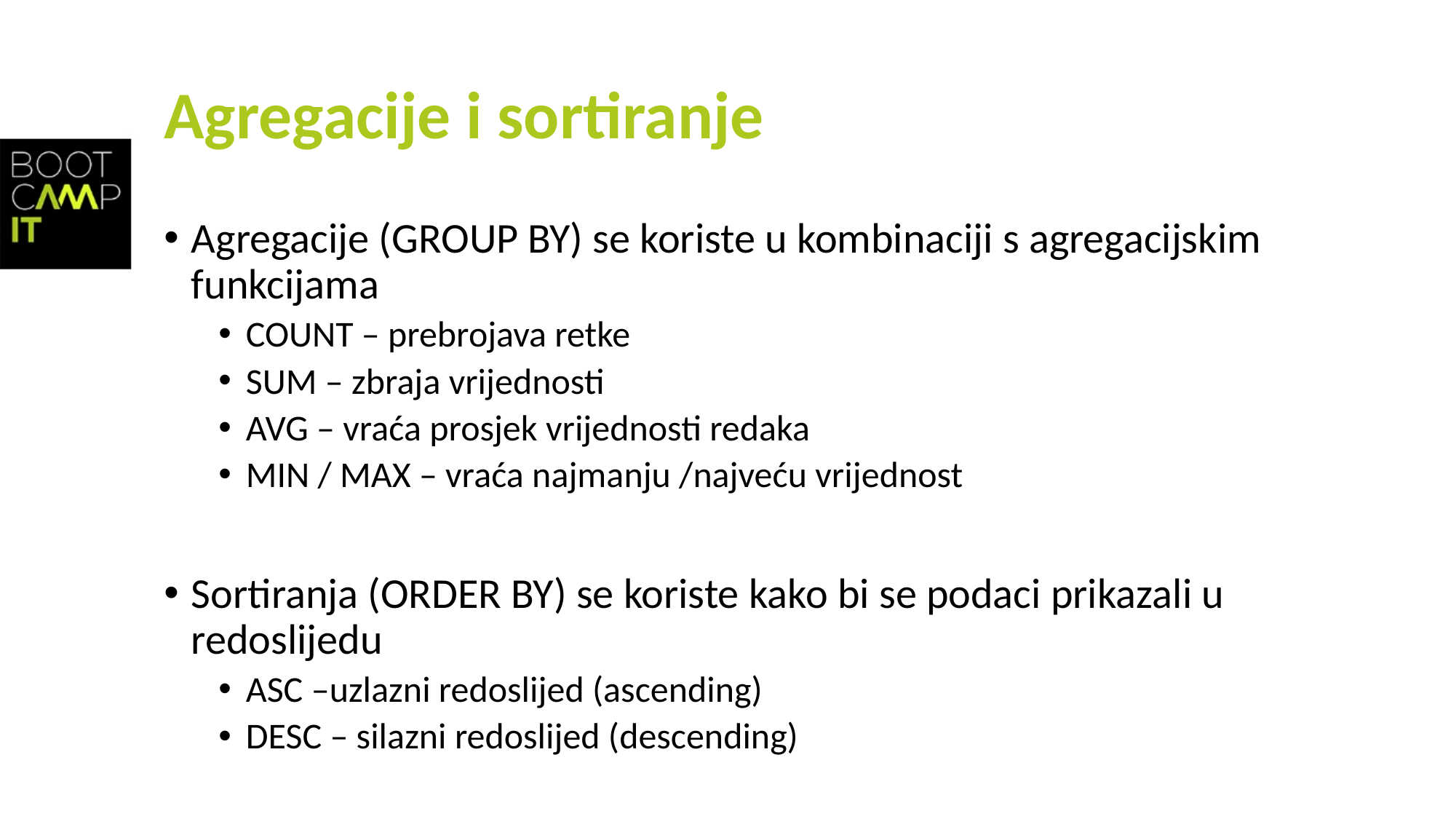

# Agregacije i sortiranje
Agregacije (GROUP BY) se koriste u kombinaciji s agregacijskim funkcijama
COUNT – prebrojava retke
SUM – zbraja vrijednosti
AVG – vraća prosjek vrijednosti redaka
MIN / MAX – vraća najmanju /najveću vrijednost

Sortiranja (ORDER BY) se koriste kako bi se podaci prikazali u redoslijedu
ASC –uzlazni redoslijed (ascending)
DESC – silazni redoslijed (descending)